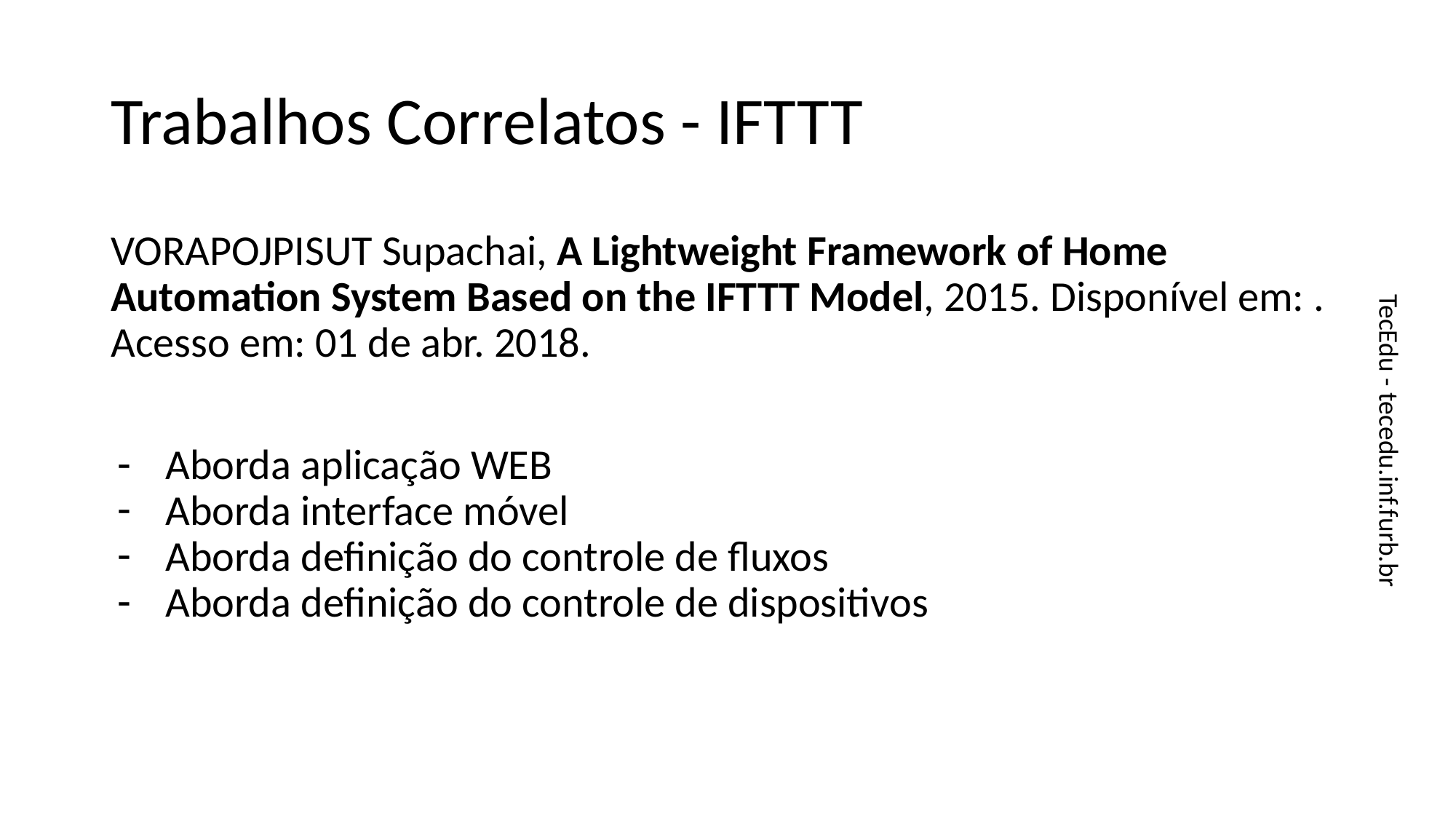

# Trabalhos Correlatos - IFTTT
VORAPOJPISUT Supachai, A Lightweight Framework of Home Automation System Based on the IFTTT Model​, 2015. Disponível em: . Acesso em: 01 de abr. 2018.

Aborda aplicação WEB
Aborda interface móvel
Aborda definição do controle de fluxos
Aborda definição do controle de dispositivos